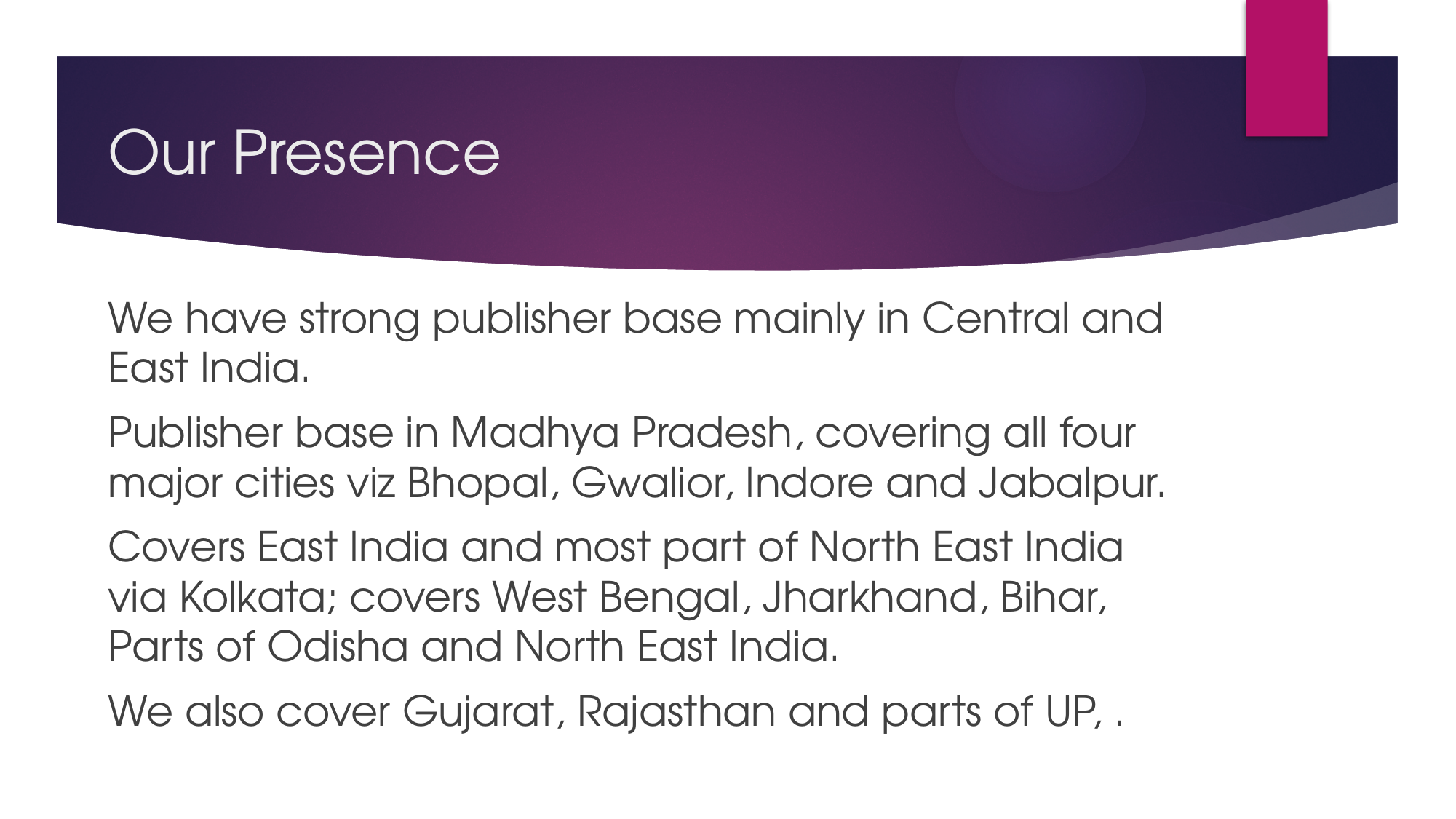

# Our Presence
We have strong publisher base mainly in Central and East India.
Publisher base in Madhya Pradesh, covering all four major cities viz Bhopal, Gwalior, Indore and Jabalpur.
Covers East India and most part of North East India via Kolkata; covers West Bengal, Jharkhand, Bihar, Parts of Odisha and North East India.
We also cover Gujarat, Rajasthan and parts of UP, .